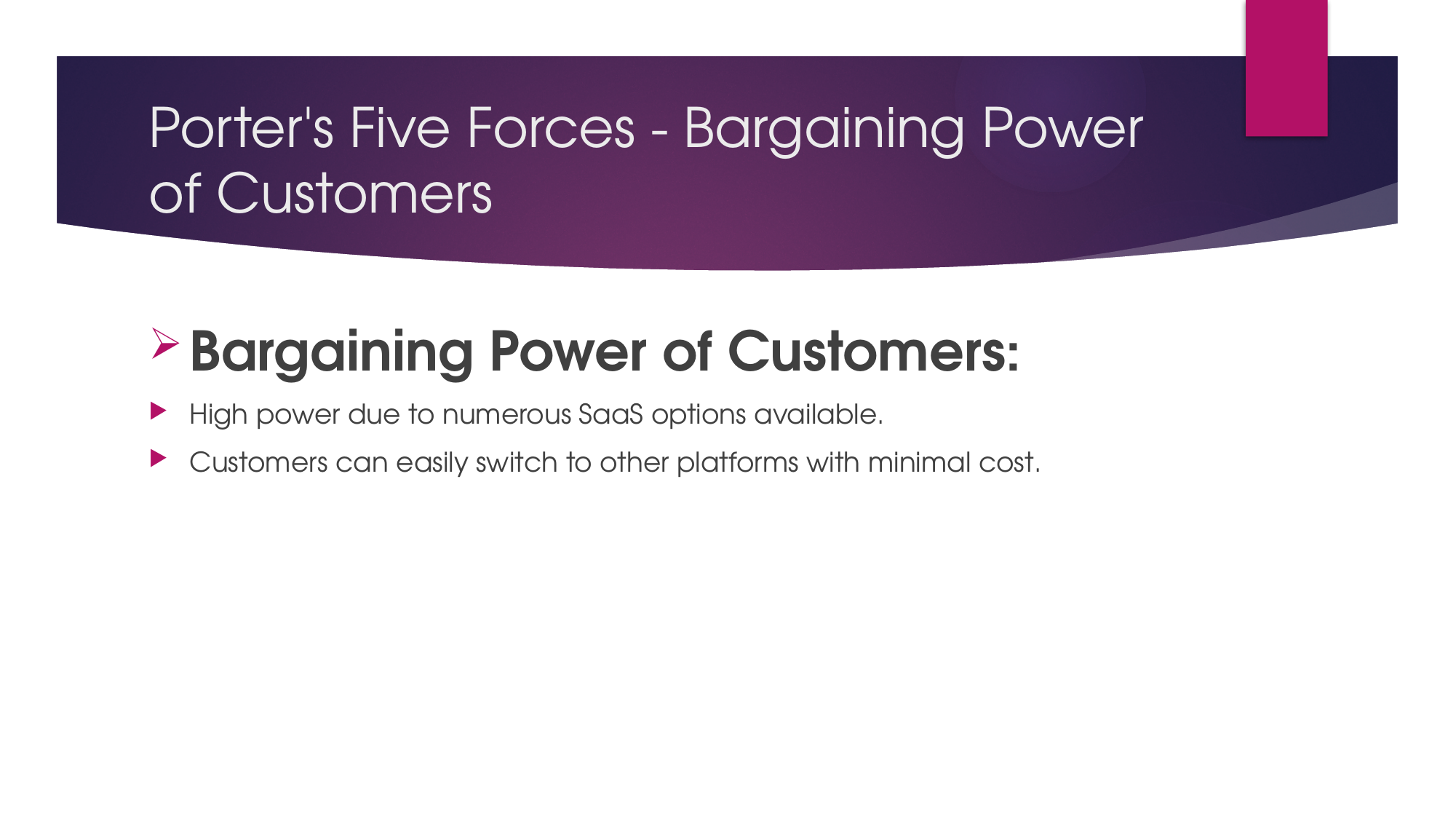

# Porter's Five Forces - Bargaining Power of Customers
Bargaining Power of Customers:
High power due to numerous SaaS options available.
Customers can easily switch to other platforms with minimal cost.